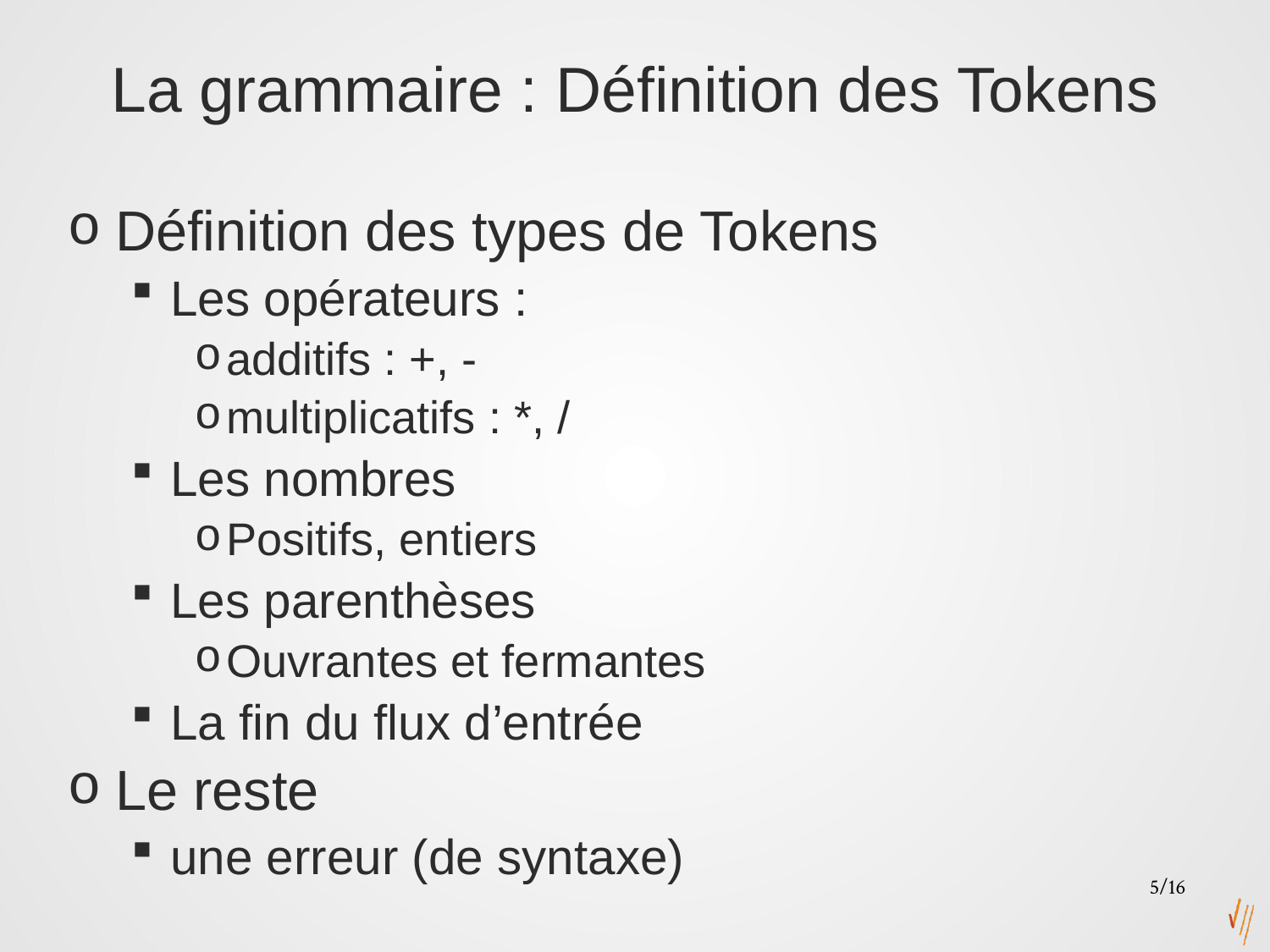

# La grammaire : Définition des Tokens
Définition des types de Tokens
Les opérateurs :
additifs : +, -
multiplicatifs : *, /
Les nombres
Positifs, entiers
Les parenthèses
Ouvrantes et fermantes
La fin du flux d’entrée
Le reste
une erreur (de syntaxe)
	5/16